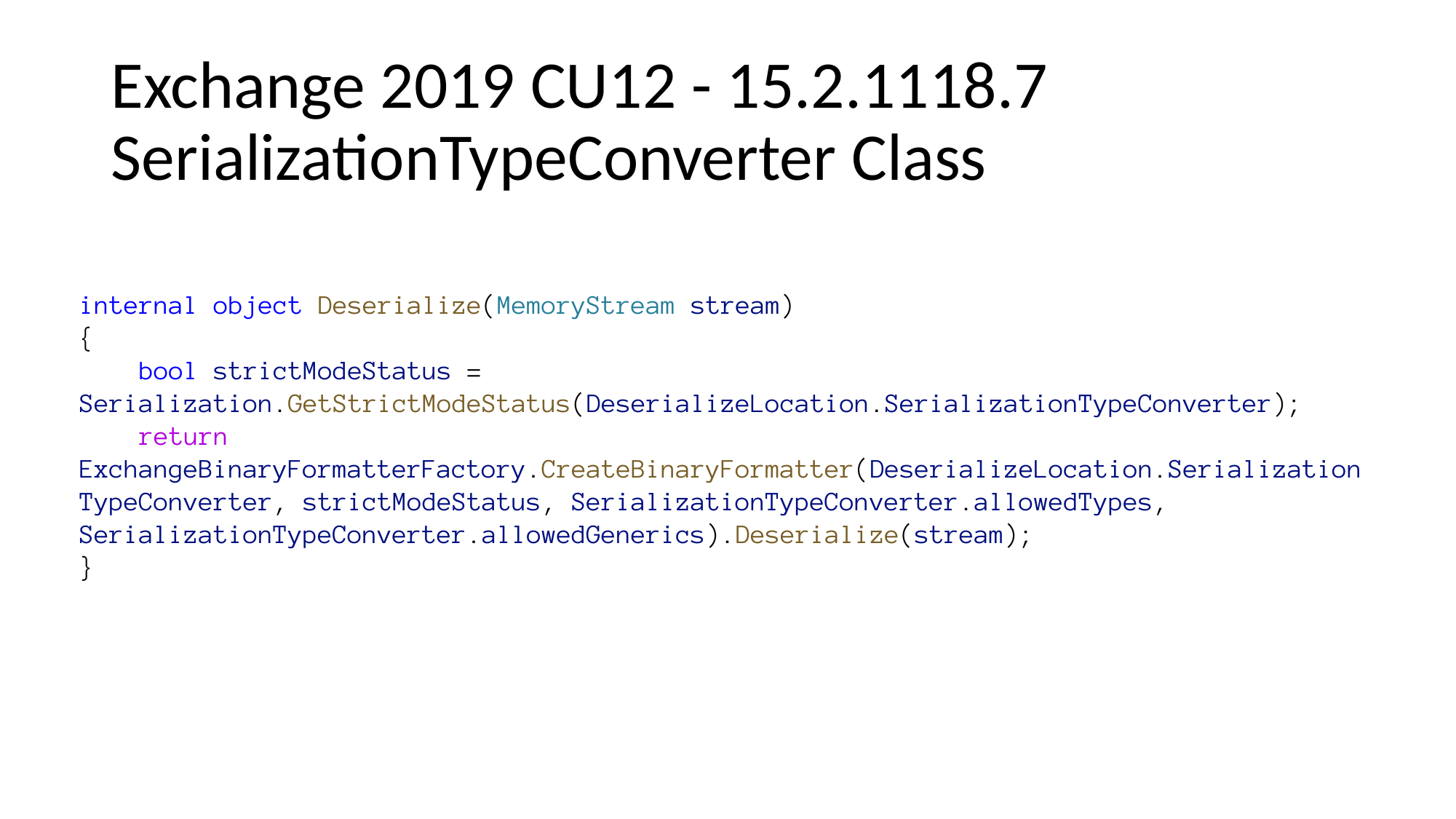

# Exchange 2019 CU12 - 15.2.1118.7 SerializationTypeConverter Class
internal object Deserialize(MemoryStream stream)
{
    bool strictModeStatus = Serialization.GetStrictModeStatus(DeserializeLocation.SerializationTypeConverter);
    return ExchangeBinaryFormatterFactory.CreateBinaryFormatter(DeserializeLocation.SerializationTypeConverter, strictModeStatus, SerializationTypeConverter.allowedTypes, SerializationTypeConverter.allowedGenerics).Deserialize(stream);
}